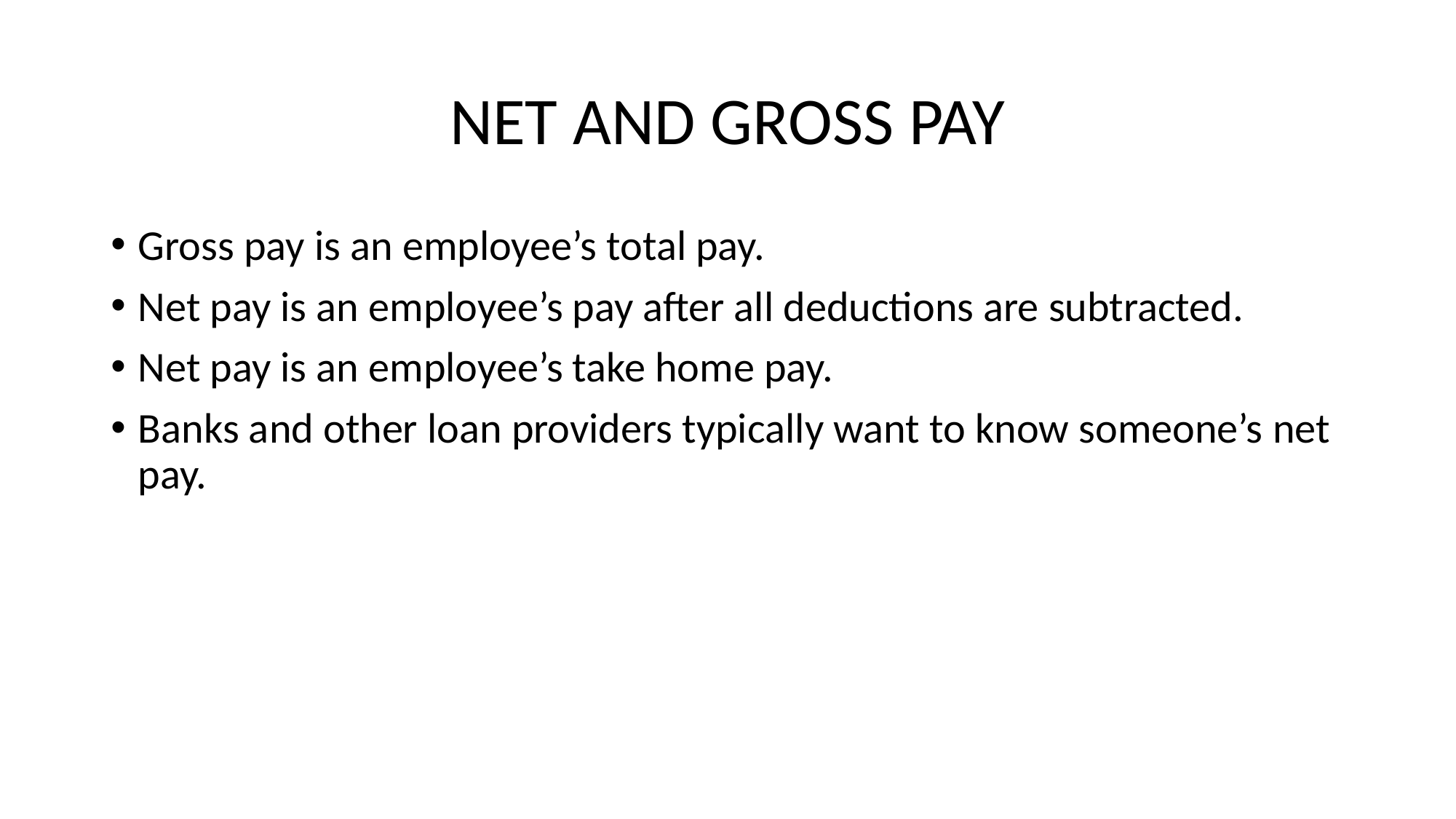

# NET AND GROSS PAY
Gross pay is an employee’s total pay.
Net pay is an employee’s pay after all deductions are subtracted.
Net pay is an employee’s take home pay.
Banks and other loan providers typically want to know someone’s net pay.